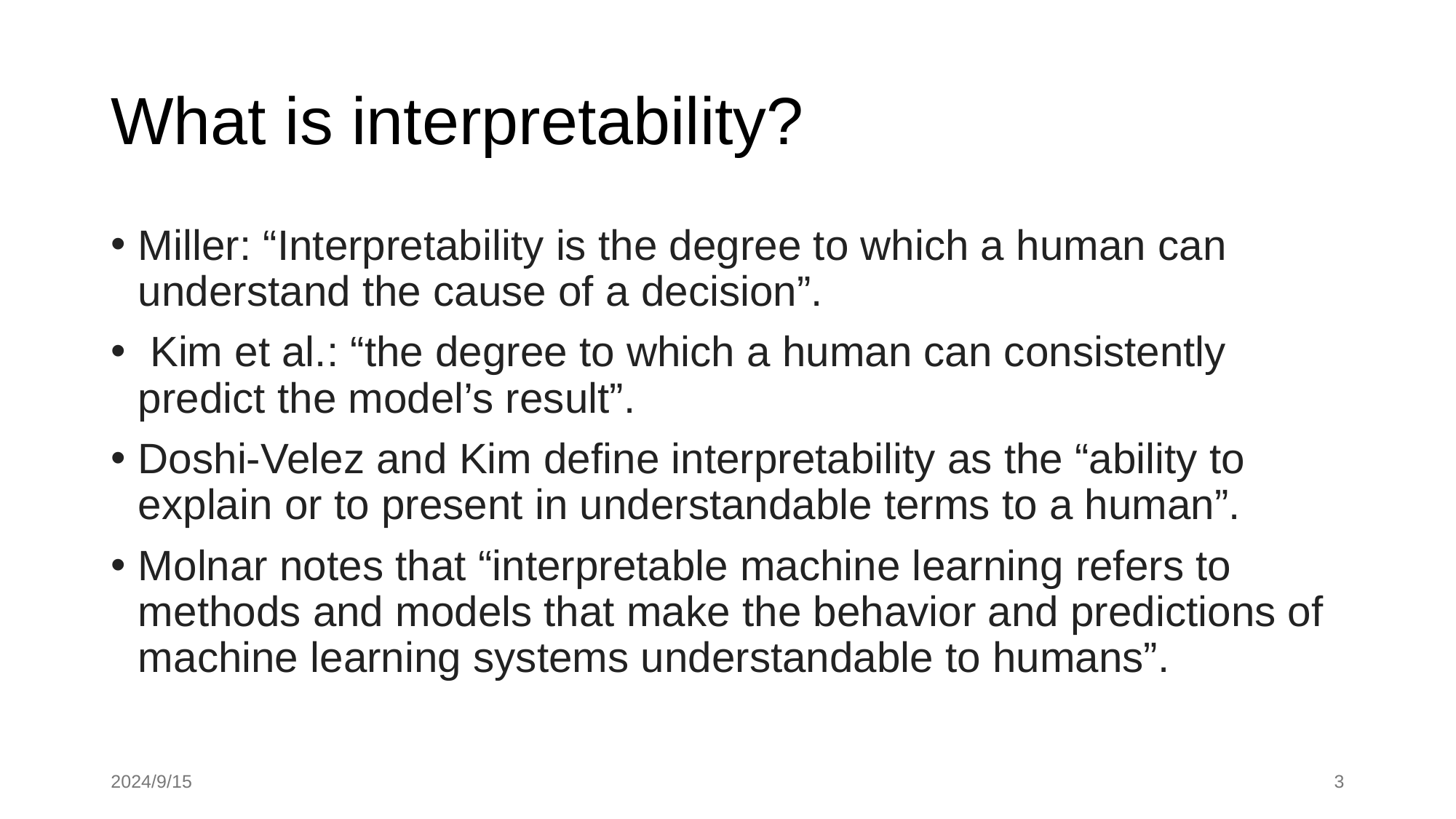

# What is interpretability?
Miller: “Interpretability is the degree to which a human can understand the cause of a decision”.
 Kim et al.: “the degree to which a human can consistently predict the model’s result”.
Doshi-Velez and Kim define interpretability as the “ability to explain or to present in understandable terms to a human”.
Molnar notes that “interpretable machine learning refers to methods and models that make the behavior and predictions of machine learning systems understandable to humans”.
2024/9/15

3